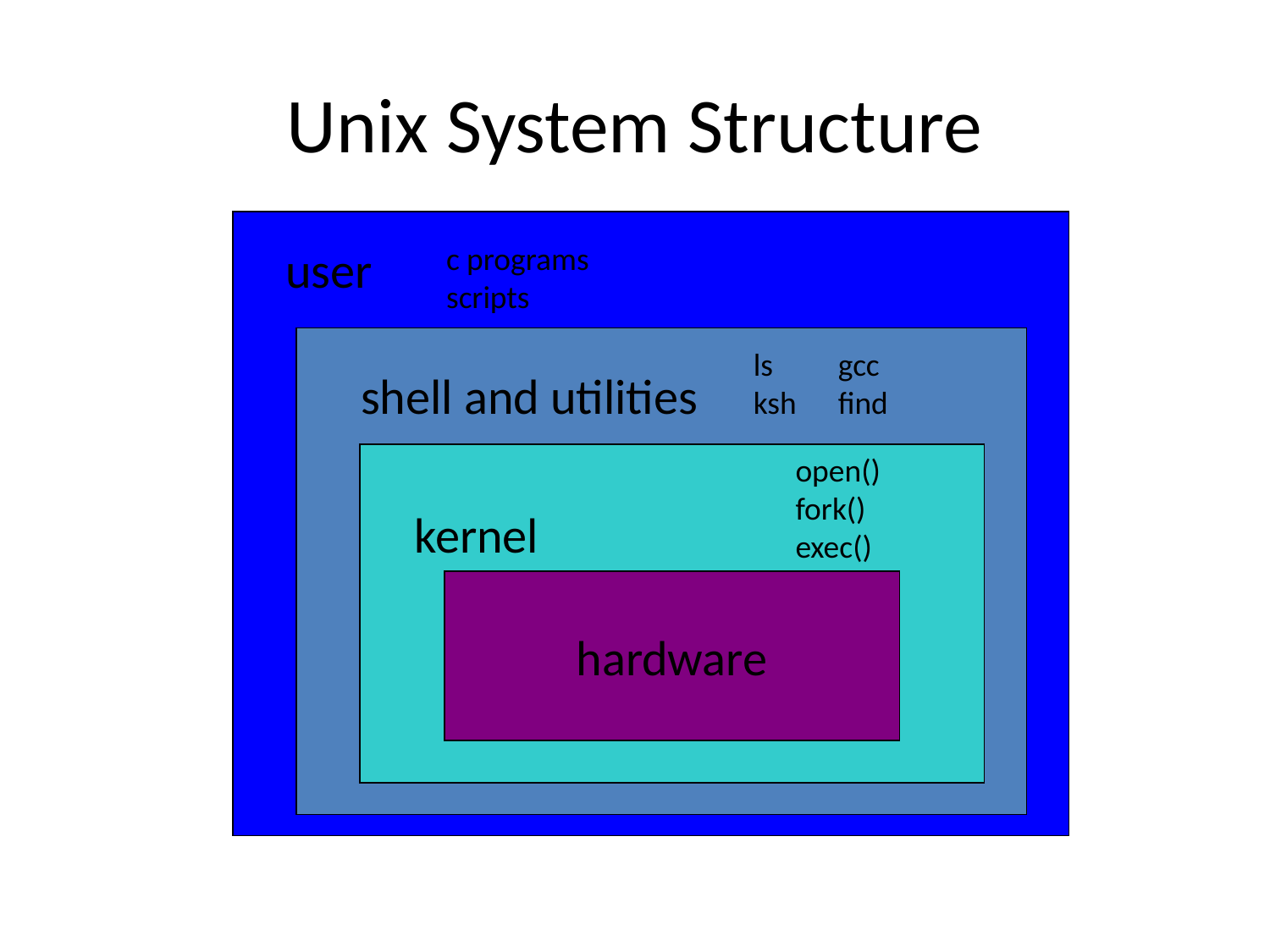

# Unix System Structure

user
c programs
scripts

ls
ksh
gcc
find
 shell and utilities

open()
fork()
exec()
kernel
hardware